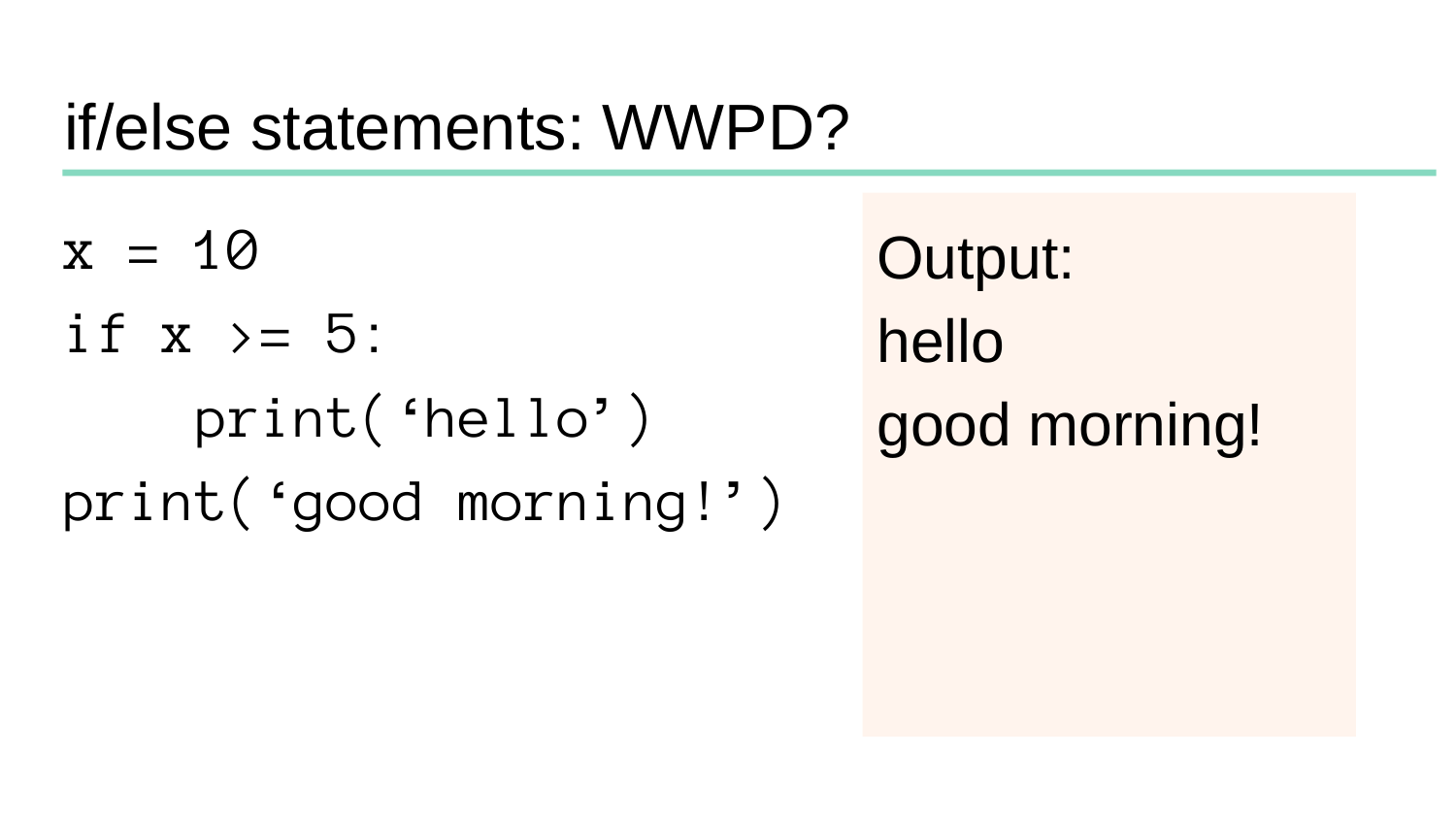

# if/else statements: WWPD?
x = 10
if x >= 5:
    print(‘hello’)
print(‘good morning!’)

Output:
hello
good morning!